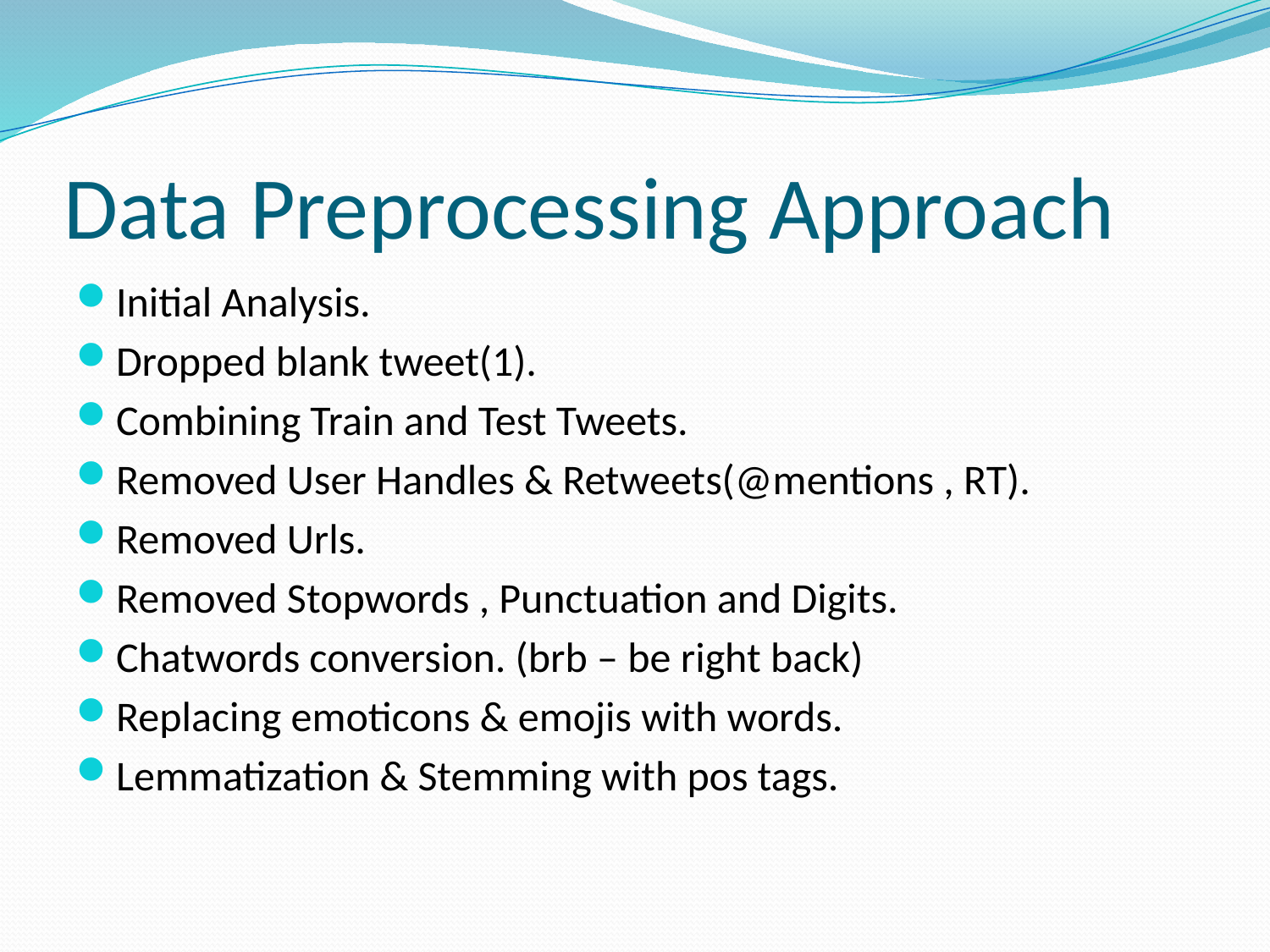

# Data Preprocessing Approach
Initial Analysis.
Dropped blank tweet(1).
Combining Train and Test Tweets.
Removed User Handles & Retweets(@mentions , RT).
Removed Urls.
Removed Stopwords , Punctuation and Digits.
Chatwords conversion. (brb – be right back)
Replacing emoticons & emojis with words.
Lemmatization & Stemming with pos tags.